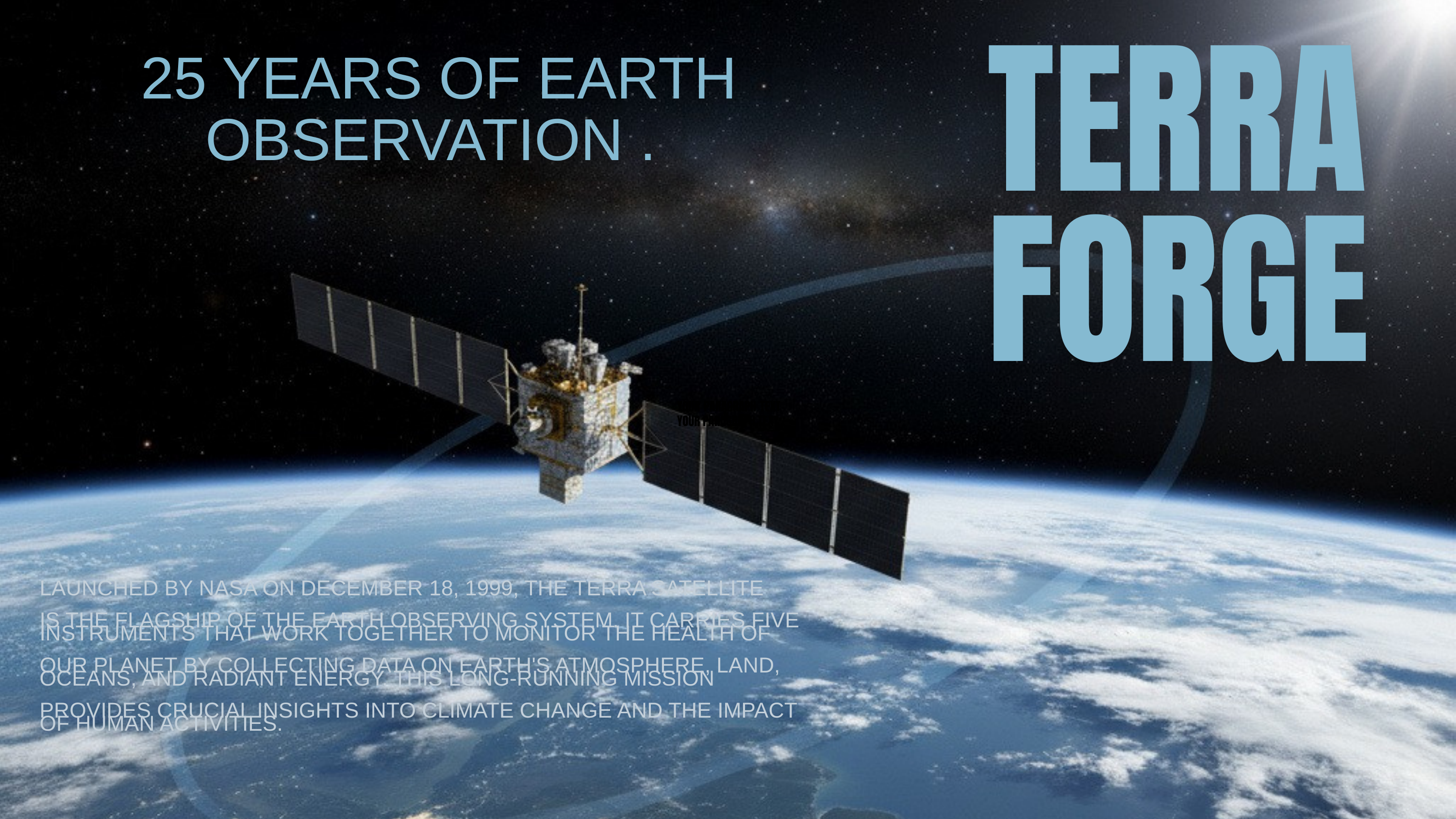

25 YEARS OF EARTH OBSERVATION .

TERRA FORGE
YOUR PARAGRAPH TEXT YOUR PARAGRAPH TEXT

LAUNCHED BY NASA ON DECEMBER 18, 1999, THE TERRA SATELLITE
IS THE FLAGSHIP OF THE EARTH OBSERVING SYSTEM. IT CARRIES FIVE
INSTRUMENTS THAT WORK TOGETHER TO MONITOR THE HEALTH OF
OUR PLANET BY COLLECTING DATA ON EARTH'S ATMOSPHERE, LAND,
OCEANS, AND RADIANT ENERGY. THIS LONG-RUNNING MISSION
PROVIDES CRUCIAL INSIGHTS INTO CLIMATE CHANGE AND THE IMPACT
OF HUMAN ACTIVITIES.